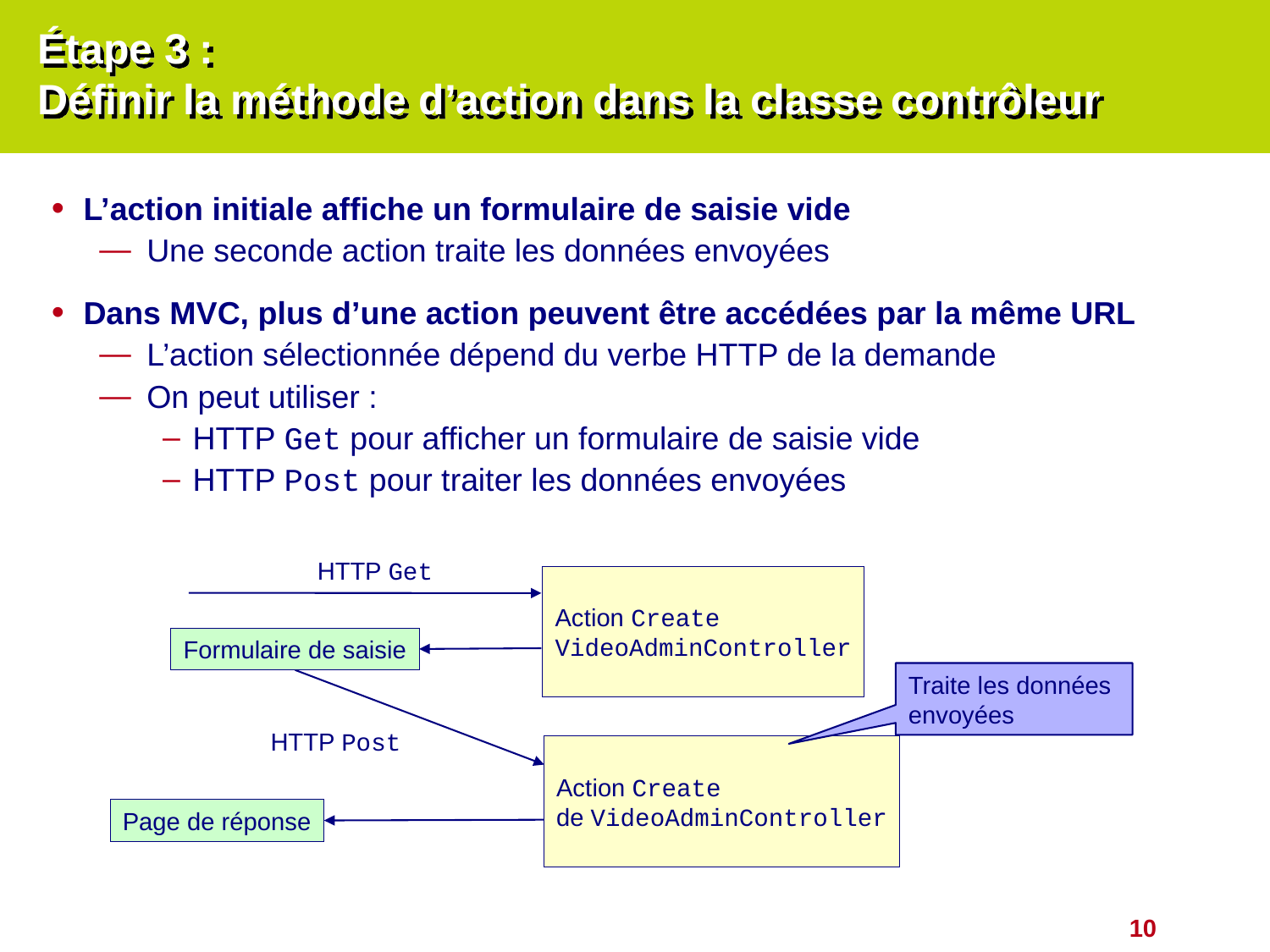

# Étape 3 : Définir la méthode d’action dans la classe contrôleur
L’action initiale affiche un formulaire de saisie vide
Une seconde action traite les données envoyées
Dans MVC, plus d’une action peuvent être accédées par la même URL
L’action sélectionnée dépend du verbe HTTP de la demande
On peut utiliser :
HTTP Get pour afficher un formulaire de saisie vide
HTTP Post pour traiter les données envoyées
HTTP Get

Action Create
VideoAdminController

Formulaire de saisie
Traite les données envoyées
HTTP Post

Action Create
de VideoAdminController

Page de réponse